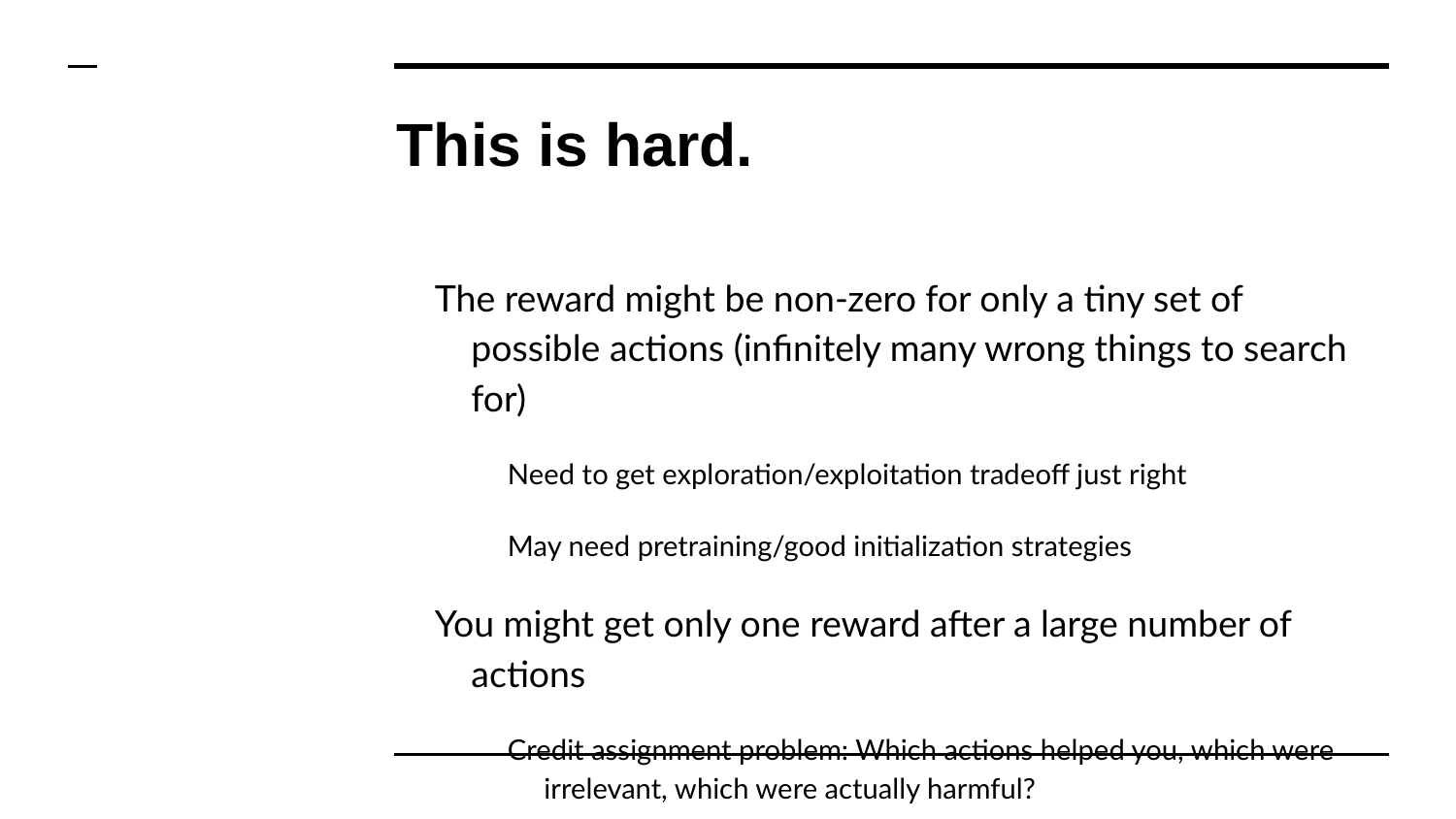

# This is hard.
The reward might be non-zero for only a tiny set of possible actions (infinitely many wrong things to search for)
Need to get exploration/exploitation tradeoff just right
May need pretraining/good initialization strategies
You might get only one reward after a large number of actions
Credit assignment problem: Which actions helped you, which were irrelevant, which were actually harmful?